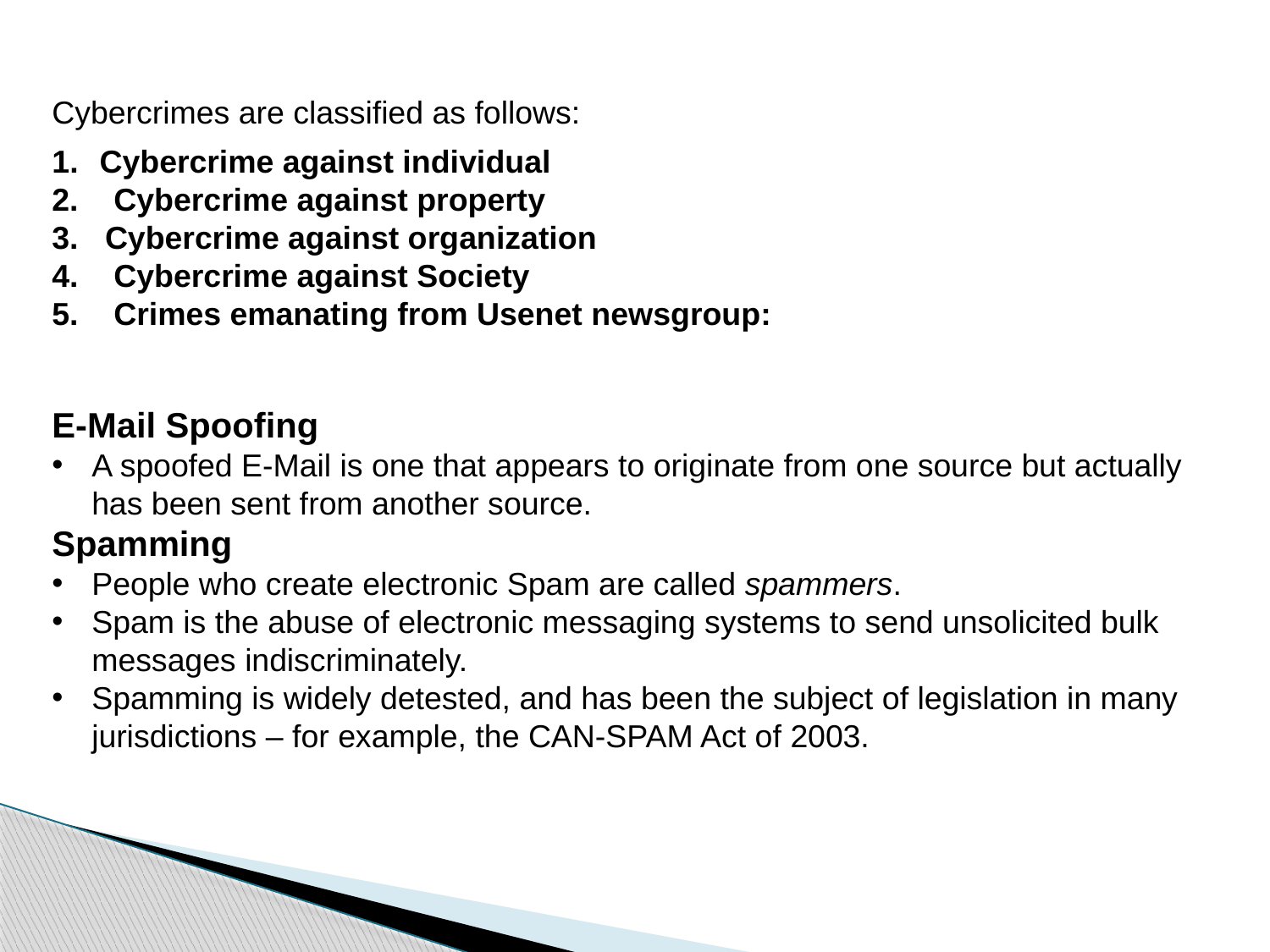

Cybercrimes are classified as follows:

Cybercrime against individual
2.    Cybercrime against property
3.   Cybercrime against organization
4.    Cybercrime against Society
5.    Crimes emanating from Usenet newsgroup:

E-Mail Spoofing
A spoofed E-Mail is one that appears to originate from one source but actually has been sent from another source.
Spamming
People who create electronic Spam are called spammers.
Spam is the abuse of electronic messaging systems to send unsolicited bulk messages indiscriminately.
Spamming is widely detested, and has been the subject of legislation in many jurisdictions – for example, the CAN-SPAM Act of 2003.